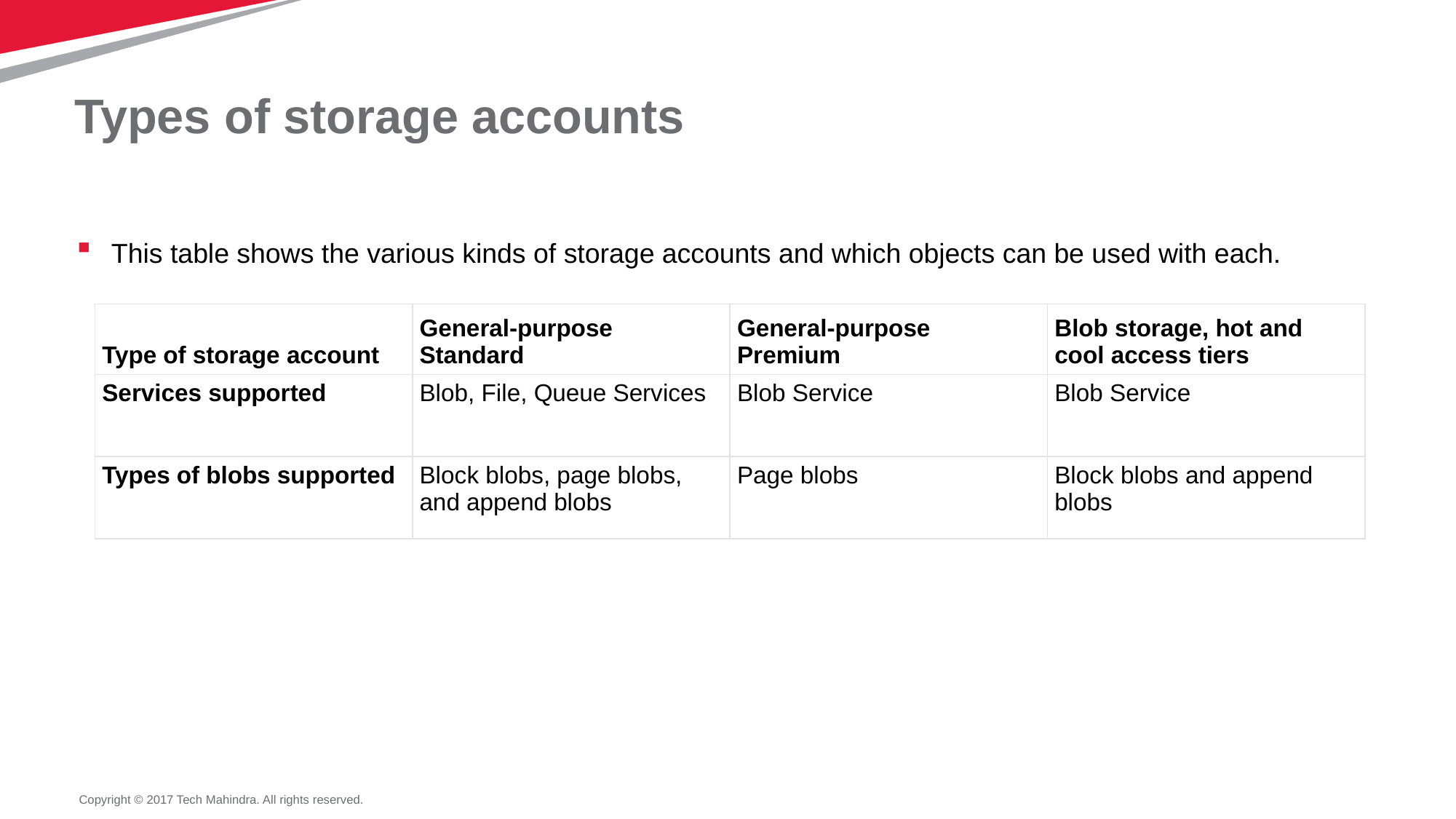

# Types of storage accounts
This table shows the various kinds of storage accounts and which objects can be used with each.
| Type of storage account | General-purpose Standard | General-purpose Premium | Blob storage, hot and cool access tiers |
| --- | --- | --- | --- |
| Services supported | Blob, File, Queue Services | Blob Service | Blob Service |
| Types of blobs supported | Block blobs, page blobs, and append blobs | Page blobs | Block blobs and append blobs |